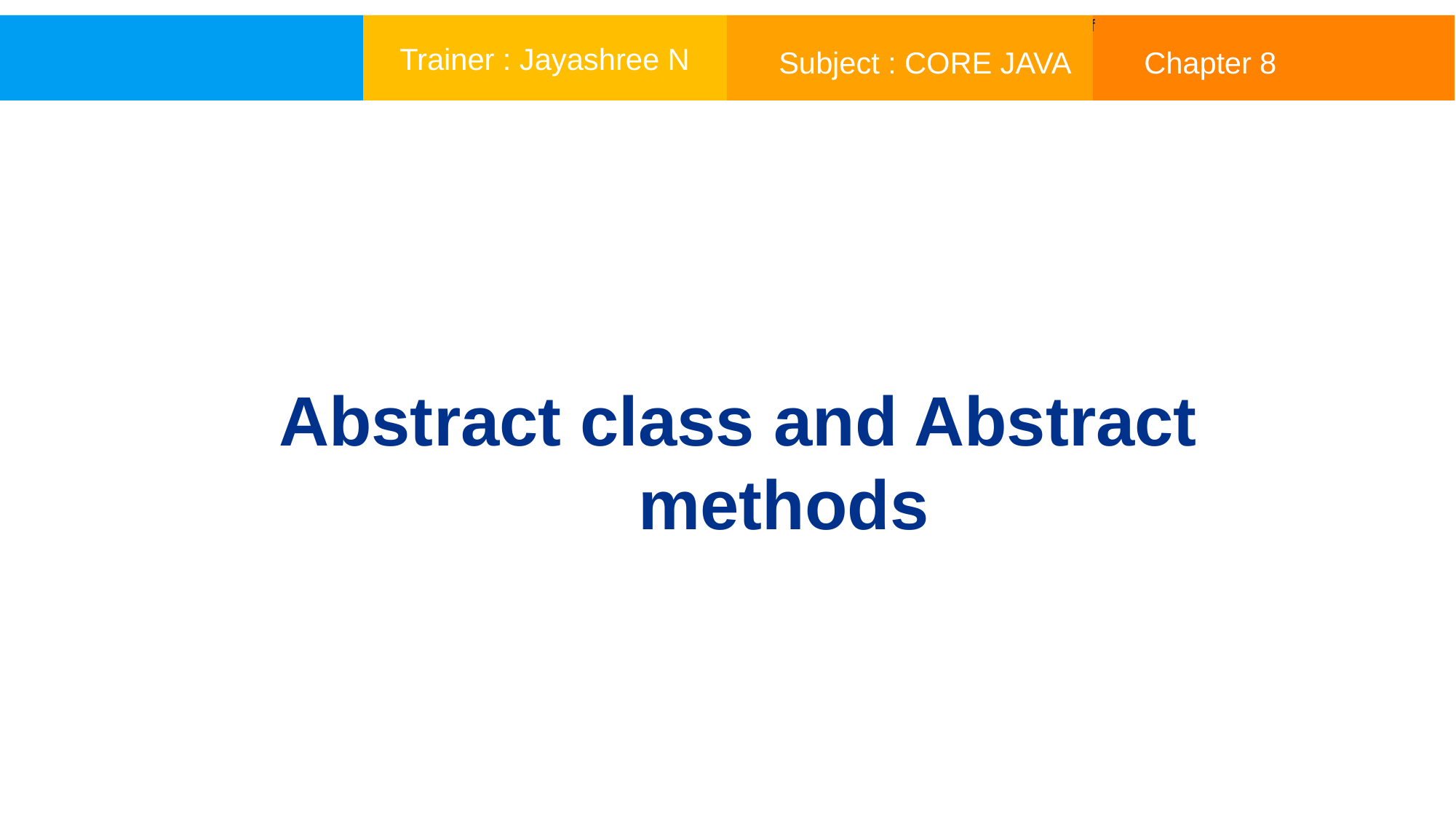

f
Trainer : Jayashree N
Subject : CORE JAVA
Chapter 8
Abstract class and Abstract methods